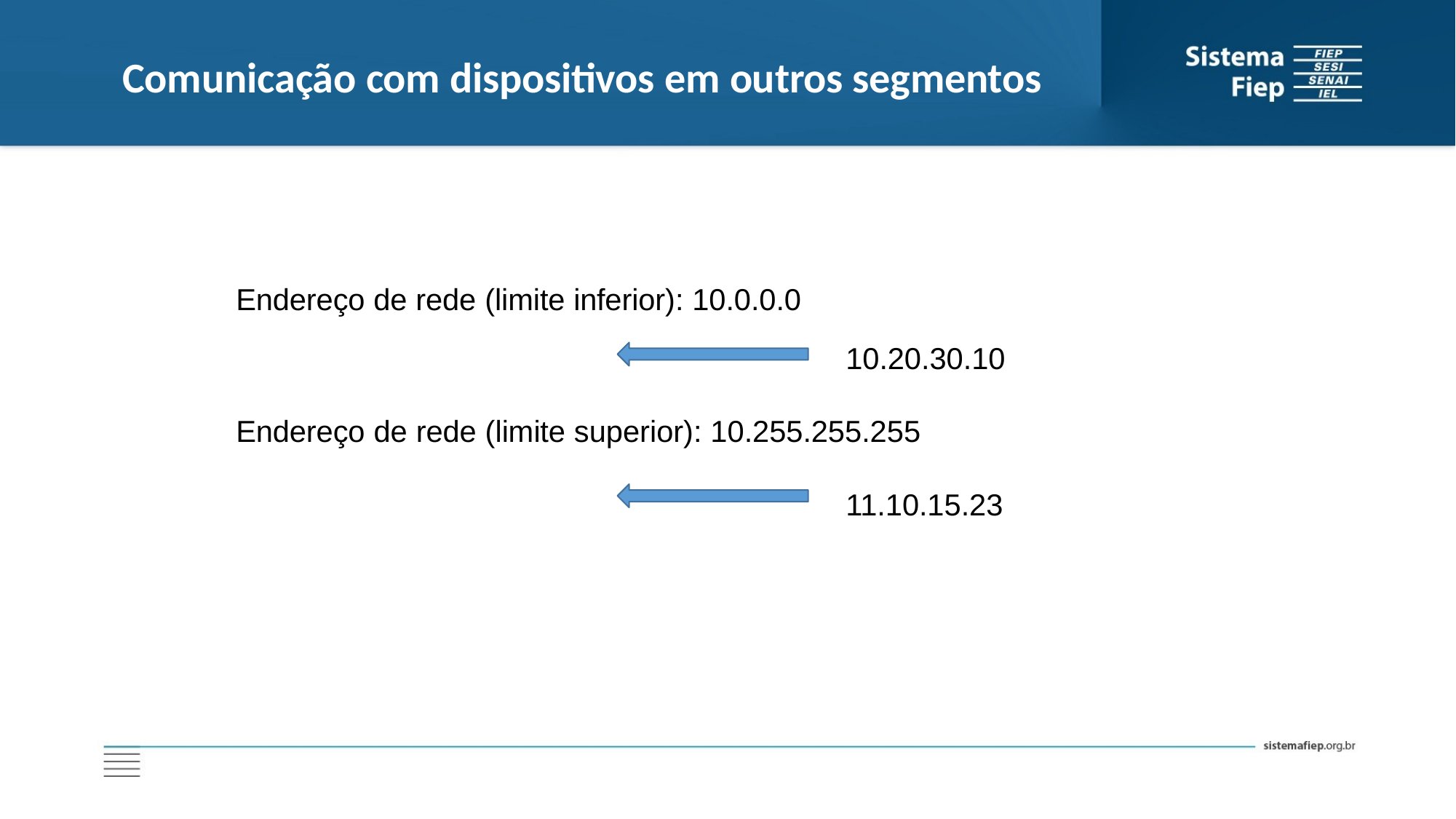

# Comunicação com dispositivos em outros segmentos
Endereço de rede (limite inferior): 10.0.0.0
10.20.30.10

Endereço de rede (limite superior): 10.255.255.255

11.10.15.23